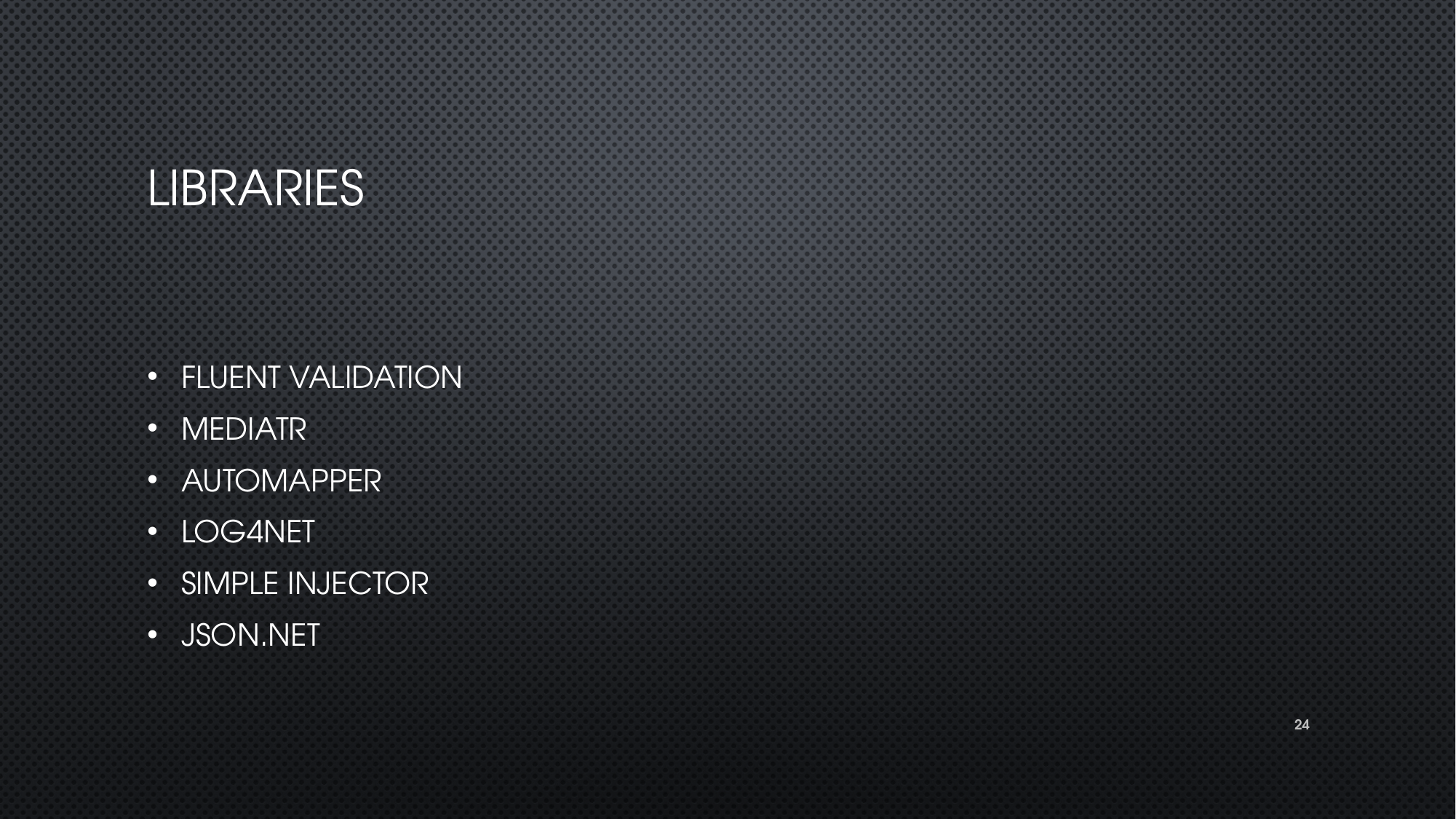

# Libraries
Fluent Validation
Mediatr
Automapper
Log4net
Simple Injector
JSON.NET
24